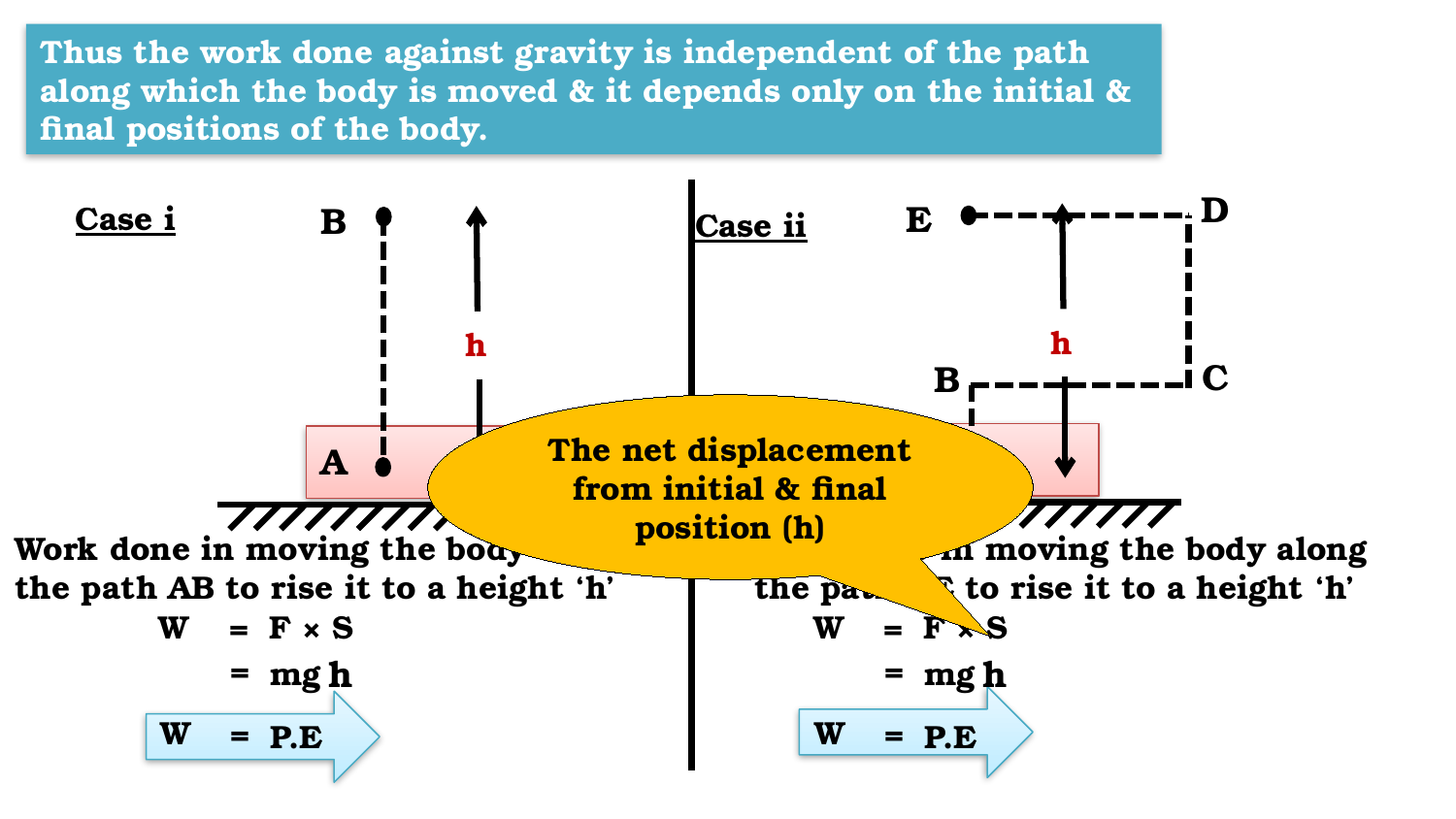

Does the gravitational potential energy of the body depend
on the path along which the body is moved ?
Thus the work done against gravity is independent of the path along which the body is moved & it depends only on the initial & final positions of the body.
D
E
Case i
B
Case ii

h
h
C
B
The net displacement from initial & final position (h)

A
A

Work done in moving the body along the path AB to rise it to a height ‘h’
Work done in moving the body along the path AE to rise it to a height ‘h’
W
=
F × S
W
=
F × S
=
=
h
h
mg
mg

W
=
W
=
P.E
P.E